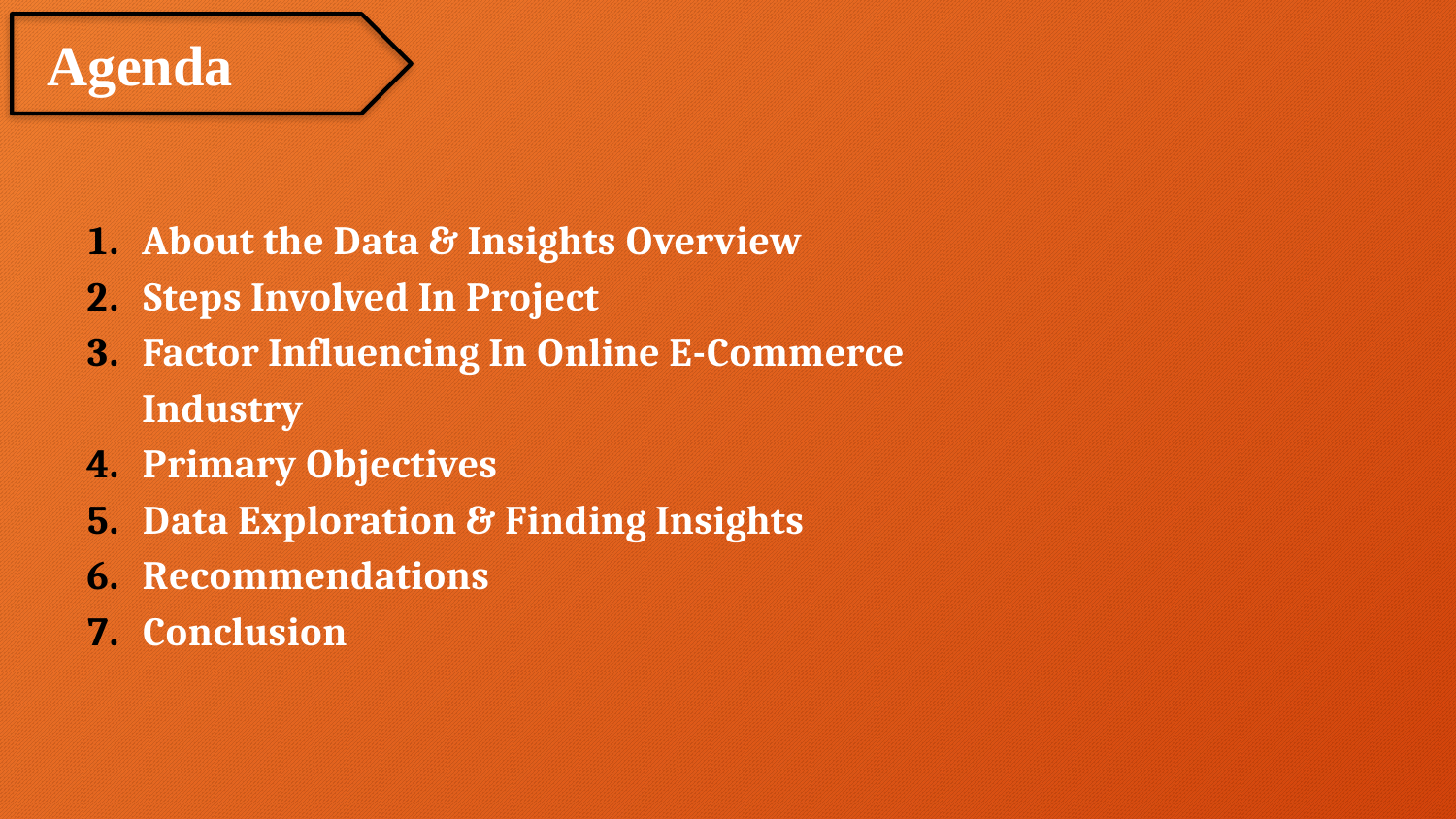

Agenda
About the Data & Insights Overview
Steps Involved In Project
Factor Influencing In Online E-Commerce Industry
Primary Objectives
Data Exploration & Finding Insights
Recommendations
Conclusion